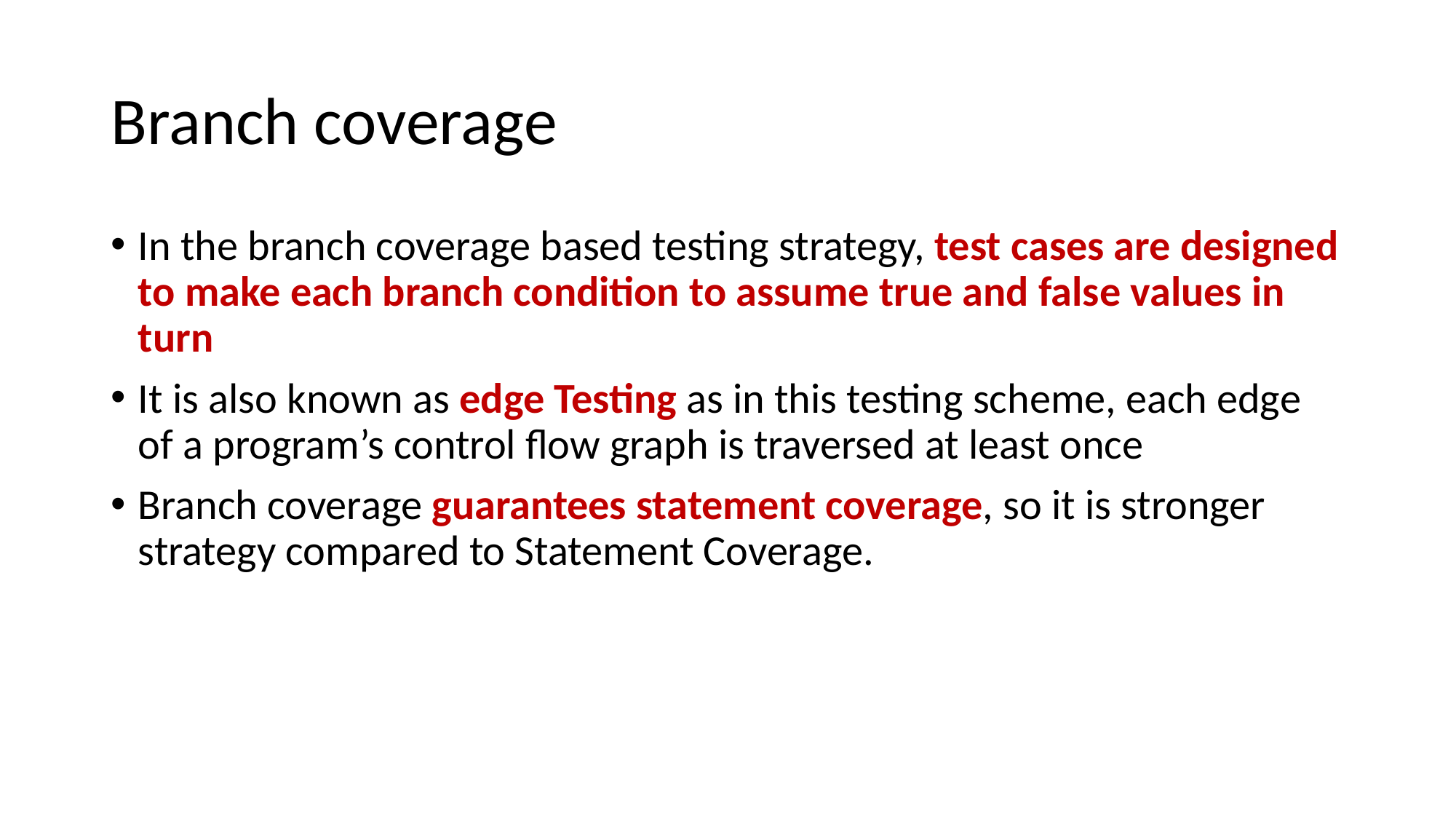

# Branch coverage
In the branch coverage based testing strategy, test cases are designed to make each branch condition to assume true and false values in turn
It is also known as edge Testing as in this testing scheme, each edge of a program’s control flow graph is traversed at least once
Branch coverage guarantees statement coverage, so it is stronger strategy compared to Statement Coverage.